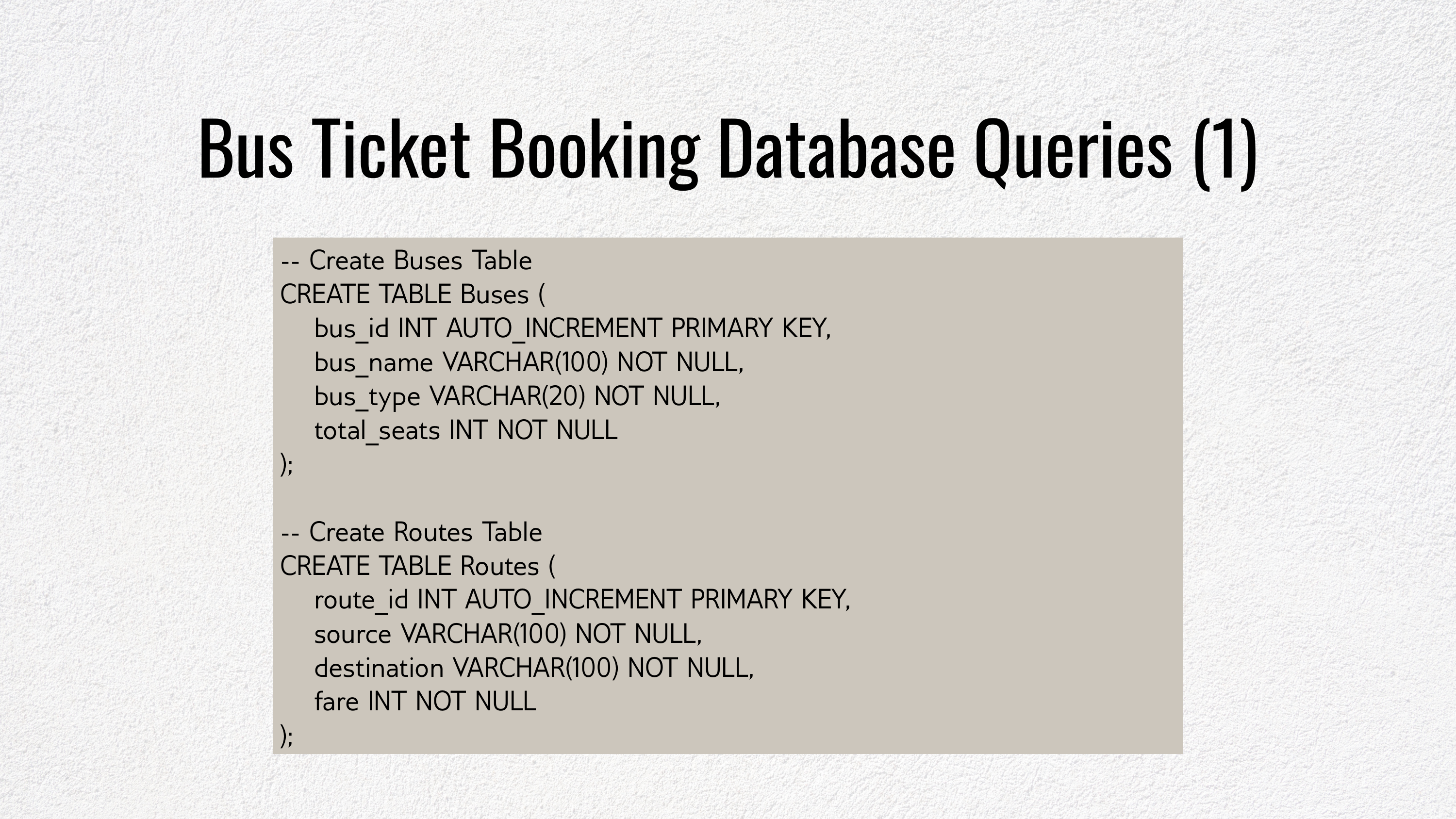

Bus Ticket Booking Database Queries (1)
-- Create Buses Table
CREATE TABLE Buses (
    bus_id INT AUTO_INCREMENT PRIMARY KEY,
    bus_name VARCHAR(100) NOT NULL,
    bus_type VARCHAR(20) NOT NULL,
    total_seats INT NOT NULL
);

-- Create Routes Table
CREATE TABLE Routes (
    route_id INT AUTO_INCREMENT PRIMARY KEY,
    source VARCHAR(100) NOT NULL,
    destination VARCHAR(100) NOT NULL,
    fare INT NOT NULL
);